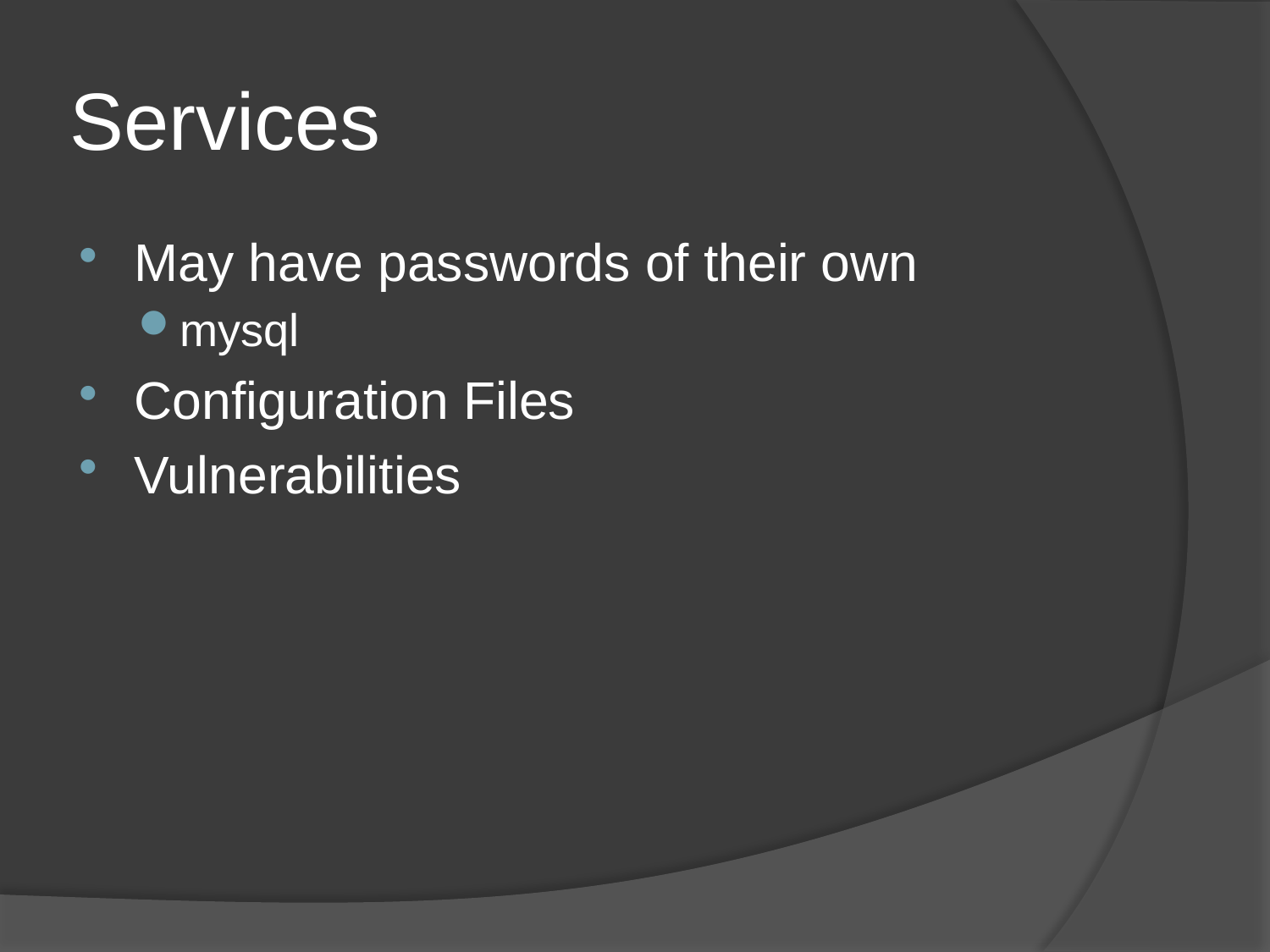

# Services
May have passwords of their own
mysql
Configuration Files
Vulnerabilities